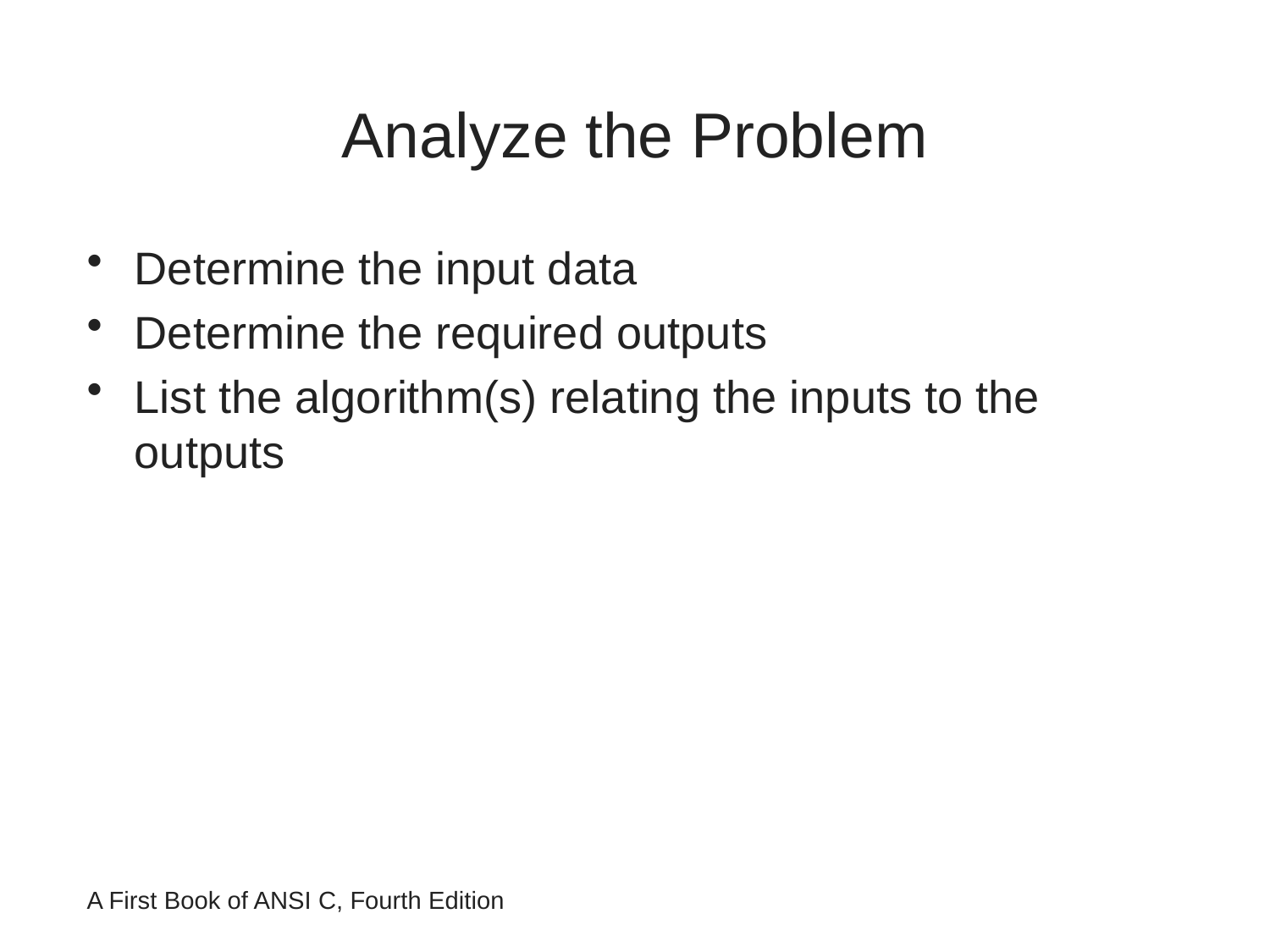

# Analyze the Problem
Determine the input data
Determine the required outputs
List the algorithm(s) relating the inputs to the outputs
A First Book of ANSI C, Fourth Edition
53